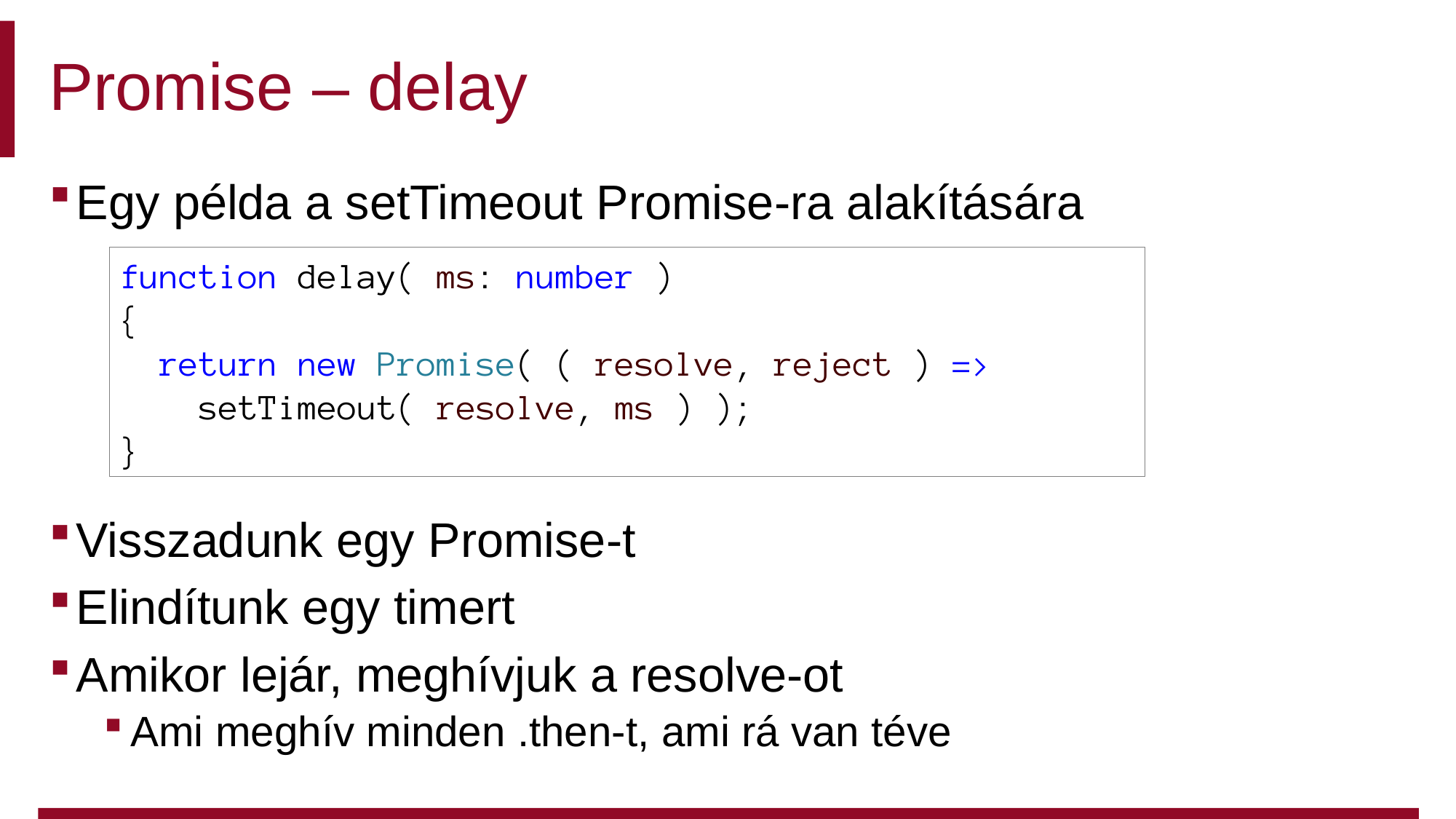

# Promise – delay
Egy példa a setTimeout Promise-ra alakítására

Visszadunk egy Promise-t
Elindítunk egy timert
Amikor lejár, meghívjuk a resolve-ot
Ami meghív minden .then-t, ami rá van téve

function delay( ms: number )
{
  return new Promise( ( resolve, reject ) =>
    setTimeout( resolve, ms ) );
}